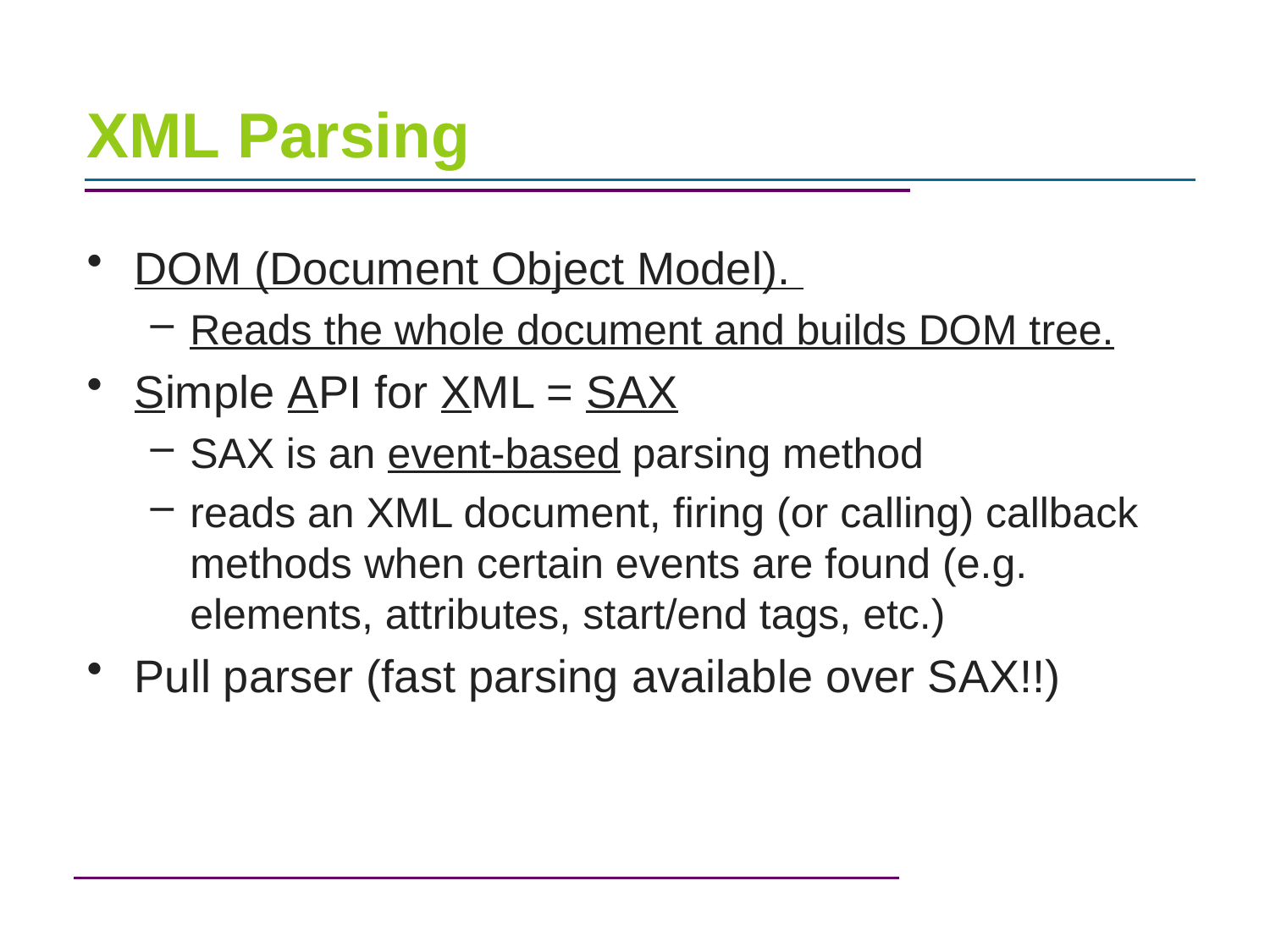

# XML Parsing
DOM (Document Object Model).
Reads the whole document and builds DOM tree.
Simple API for XML = SAX
SAX is an event-based parsing method
reads an XML document, firing (or calling) callback methods when certain events are found (e.g. elements, attributes, start/end tags, etc.)
Pull parser (fast parsing available over SAX!!)